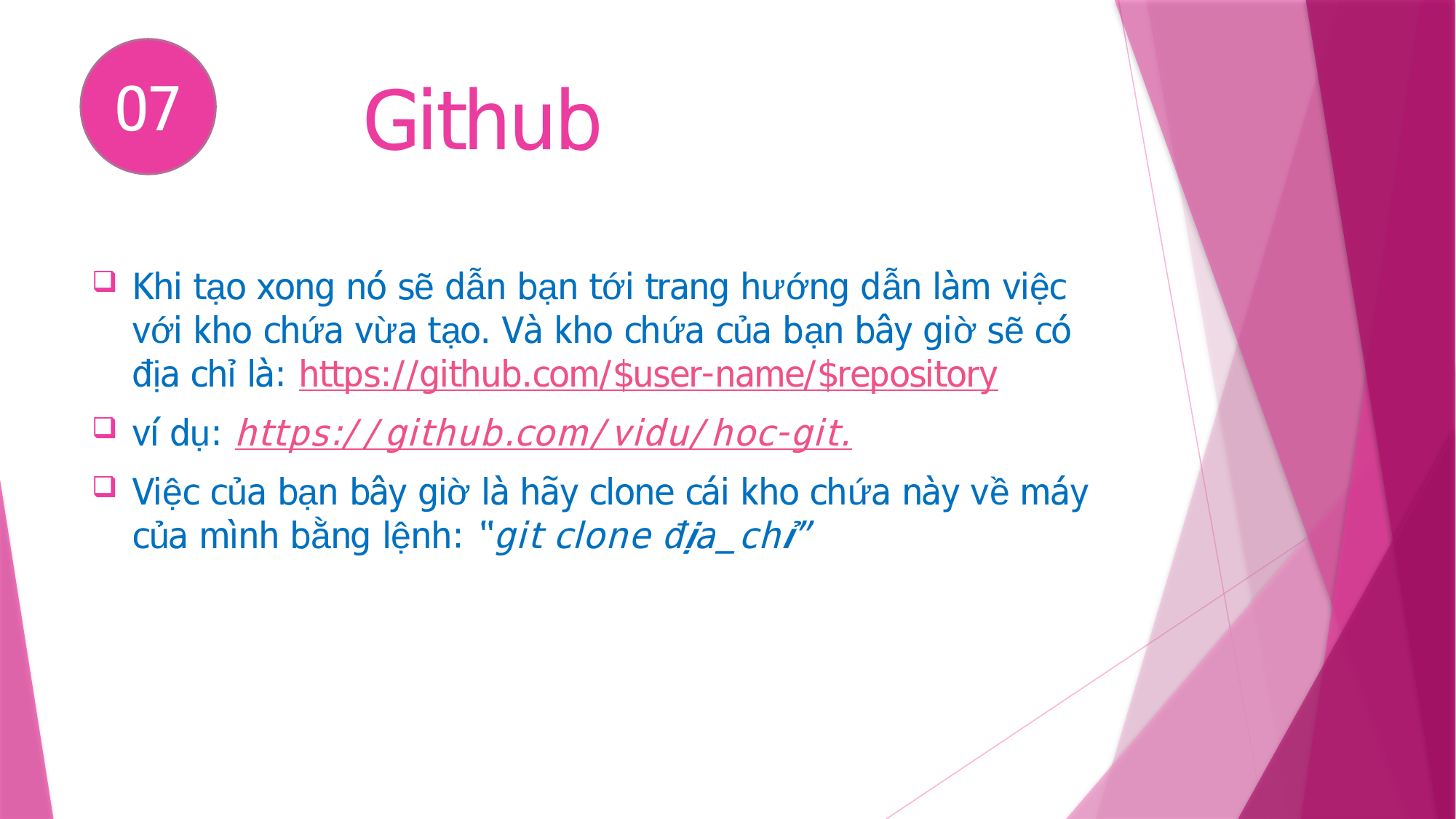

07
# Github
Khi tạo xong nó sẽ dẫn bạn tới trang hướng dẫn làm việc với kho chứa vừa tạo. Và kho chứa của bạn bây giờ sẽ có địa chỉ là: https://github.com/$user-name/$repository
ví dụ: https://github.com/vidu/hoc-git.
Việc của bạn bây giờ là hãy clone cái kho chứa này về máy của mình bằng lệnh: “git clone địa_chỉ”